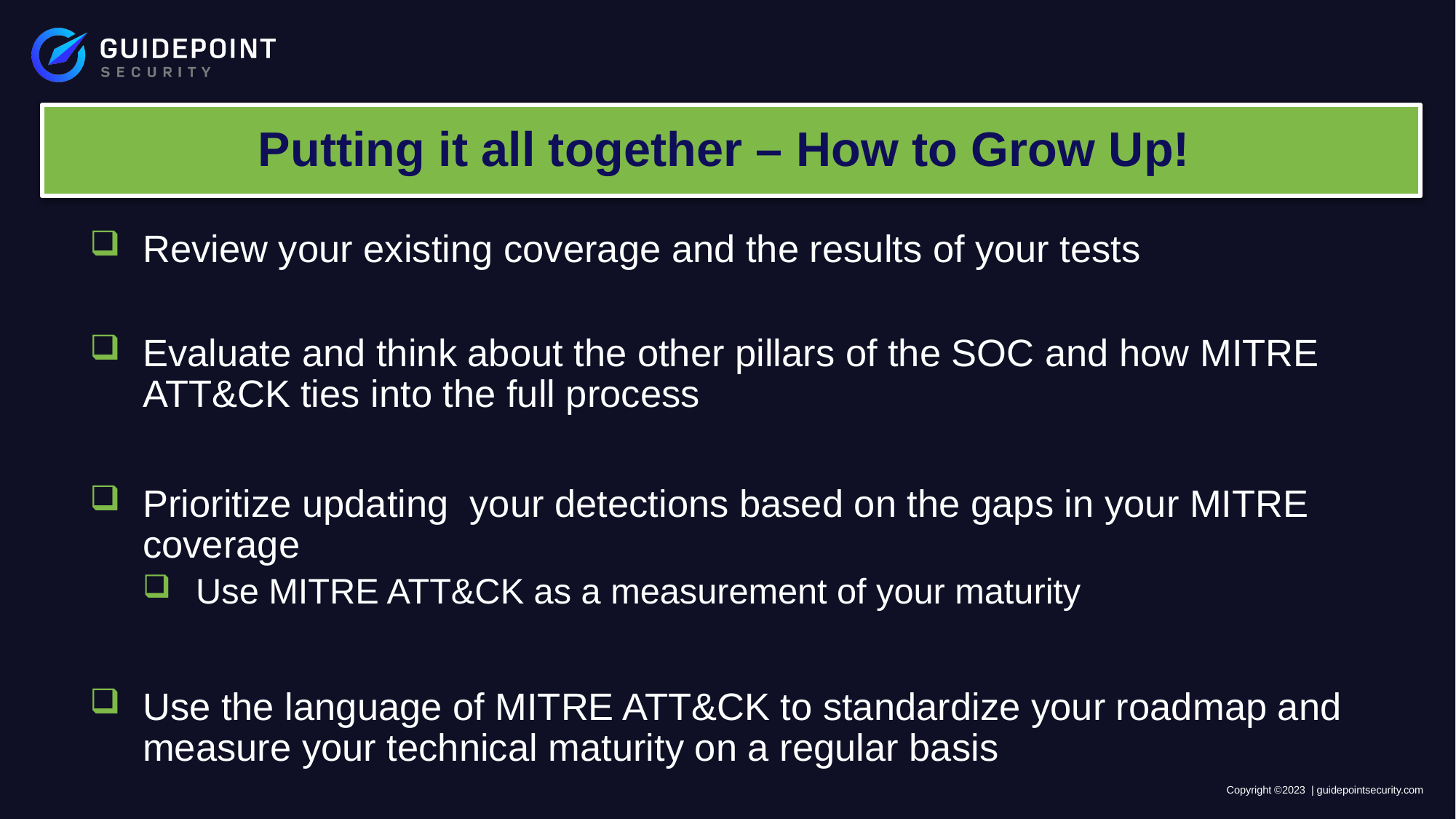

Putting it all together – How to Grow Up!
Review your existing coverage and the results of your tests

Evaluate and think about the other pillars of the SOC and how MITRE ATT&CK ties into the full process

Prioritize updating  your detections based on the gaps in your MITRE coverage
Use MITRE ATT&CK as a measurement of your maturity

Use the language of MITRE ATT&CK to standardize your roadmap and measure your technical maturity on a regular basis